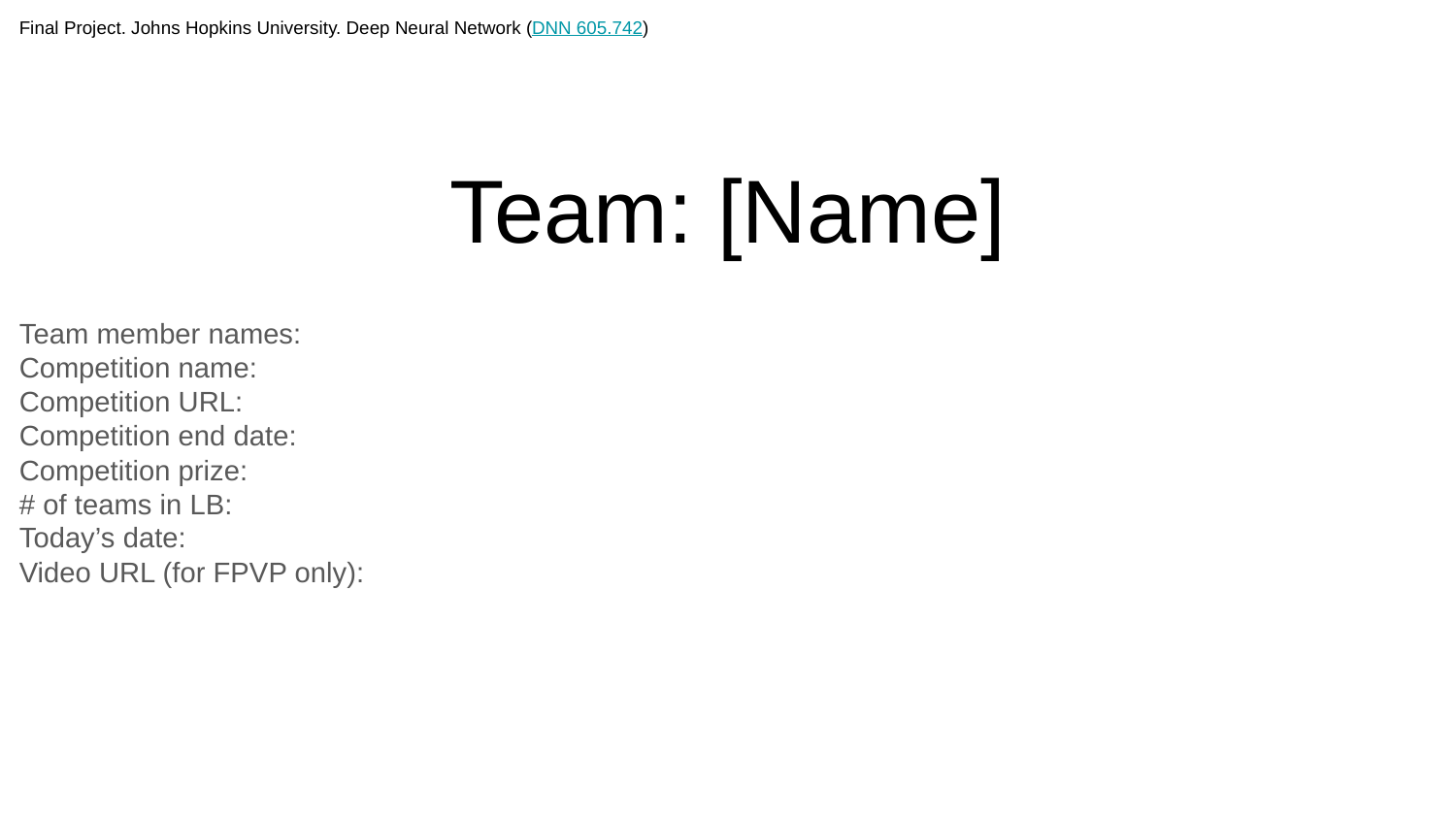

Final Project. Johns Hopkins University. Deep Neural Network (DNN 605.742)
# Team: [Name]
Team member names:
Competition name:
Competition URL:
Competition end date:
Competition prize:
# of teams in LB:
Today’s date:
Video URL (for FPVP only):